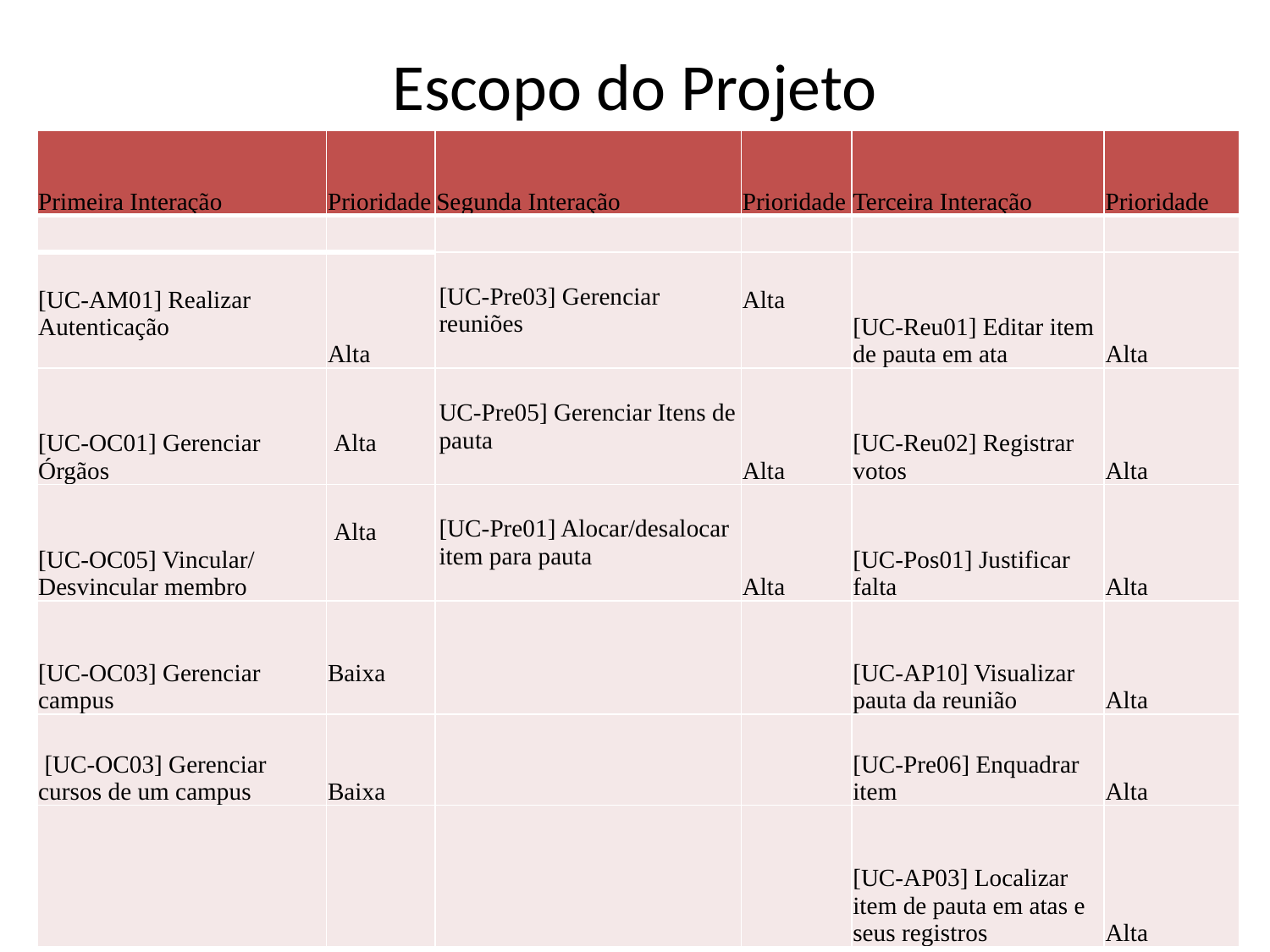

# Escopo do Projeto
| Primeira Interação | Prioridade | Segunda Interação | Prioridade | Terceira Interação | Prioridade |
| --- | --- | --- | --- | --- | --- |
|  |  |  |  |  |  |
| [UC-AM01] Realizar Autenticação | Alta | [UC-Pre03] Gerenciar reuniões | Alta | [UC-Reu01] Editar item de pauta em ata | Alta |
| [UC-OC01] Gerenciar Órgãos | Alta | UC-Pre05] Gerenciar Itens de pauta | Alta | [UC-Reu02] Registrar votos | Alta |
| [UC-OC05] Vincular/ Desvincular membro | Alta | [UC-Pre01] Alocar/desalocar item para pauta | Alta | [UC-Pos01] Justificar falta | Alta |
| [UC-OC03] Gerenciar campus | Baixa |  |  | [UC-AP10] Visualizar pauta da reunião | Alta |
| [UC-OC03] Gerenciar cursos de um campus | Baixa |  |  | [UC-Pre06] Enquadrar item | Alta |
|  |  |  |  | [UC-AP03] Localizar item de pauta em atas e seus registros | Alta |